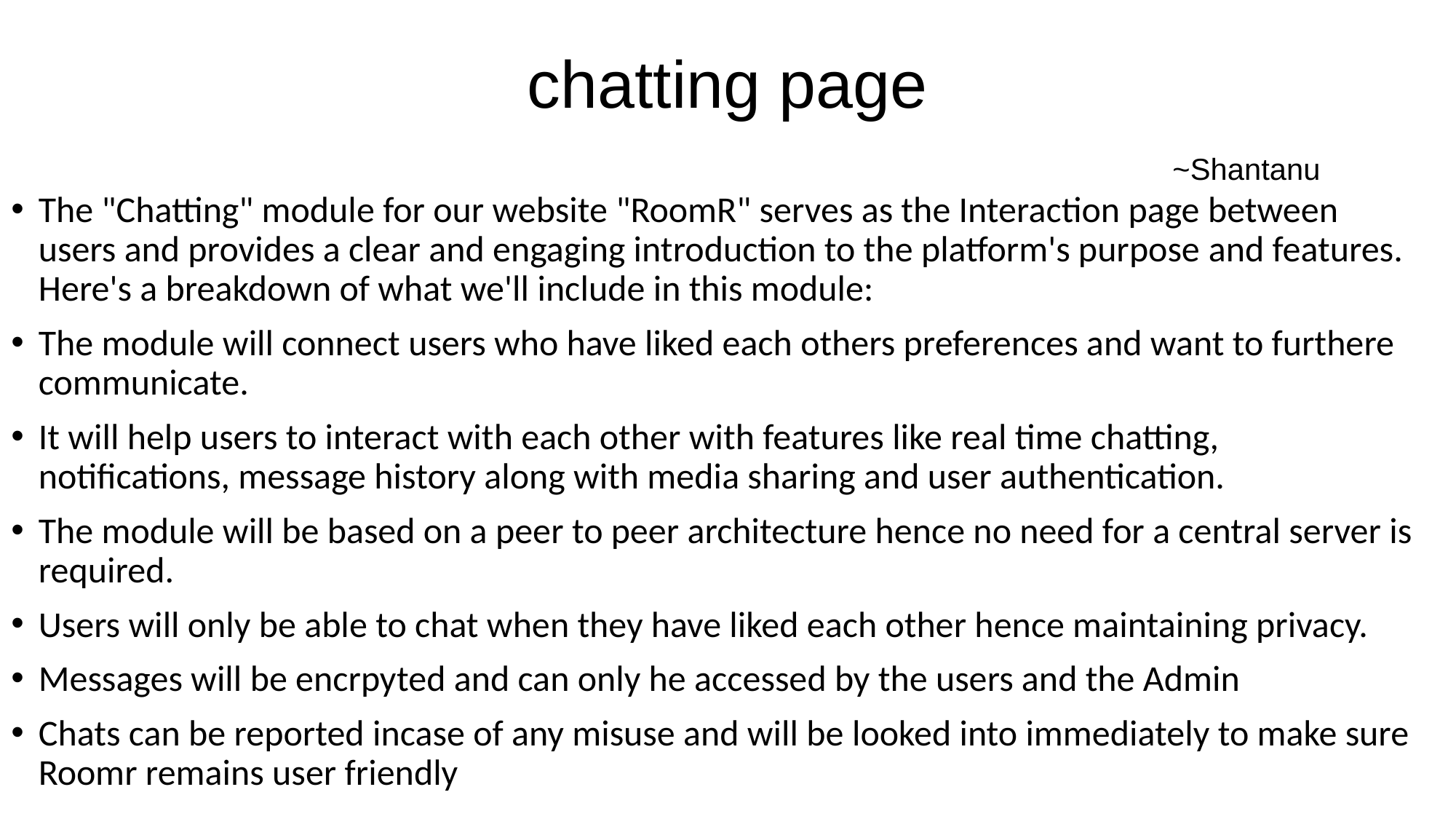

# chatting page ~Shantanu
The "Chatting" module for our website "RoomR" serves as the Interaction page between users and provides a clear and engaging introduction to the platform's purpose and features. Here's a breakdown of what we'll include in this module:
The module will connect users who have liked each others preferences and want to furthere communicate.
It will help users to interact with each other with features like real time chatting, notifications, message history along with media sharing and user authentication.
The module will be based on a peer to peer architecture hence no need for a central server is required.
Users will only be able to chat when they have liked each other hence maintaining privacy.
Messages will be encrpyted and can only he accessed by the users and the Admin
Chats can be reported incase of any misuse and will be looked into immediately to make sure Roomr remains user friendly